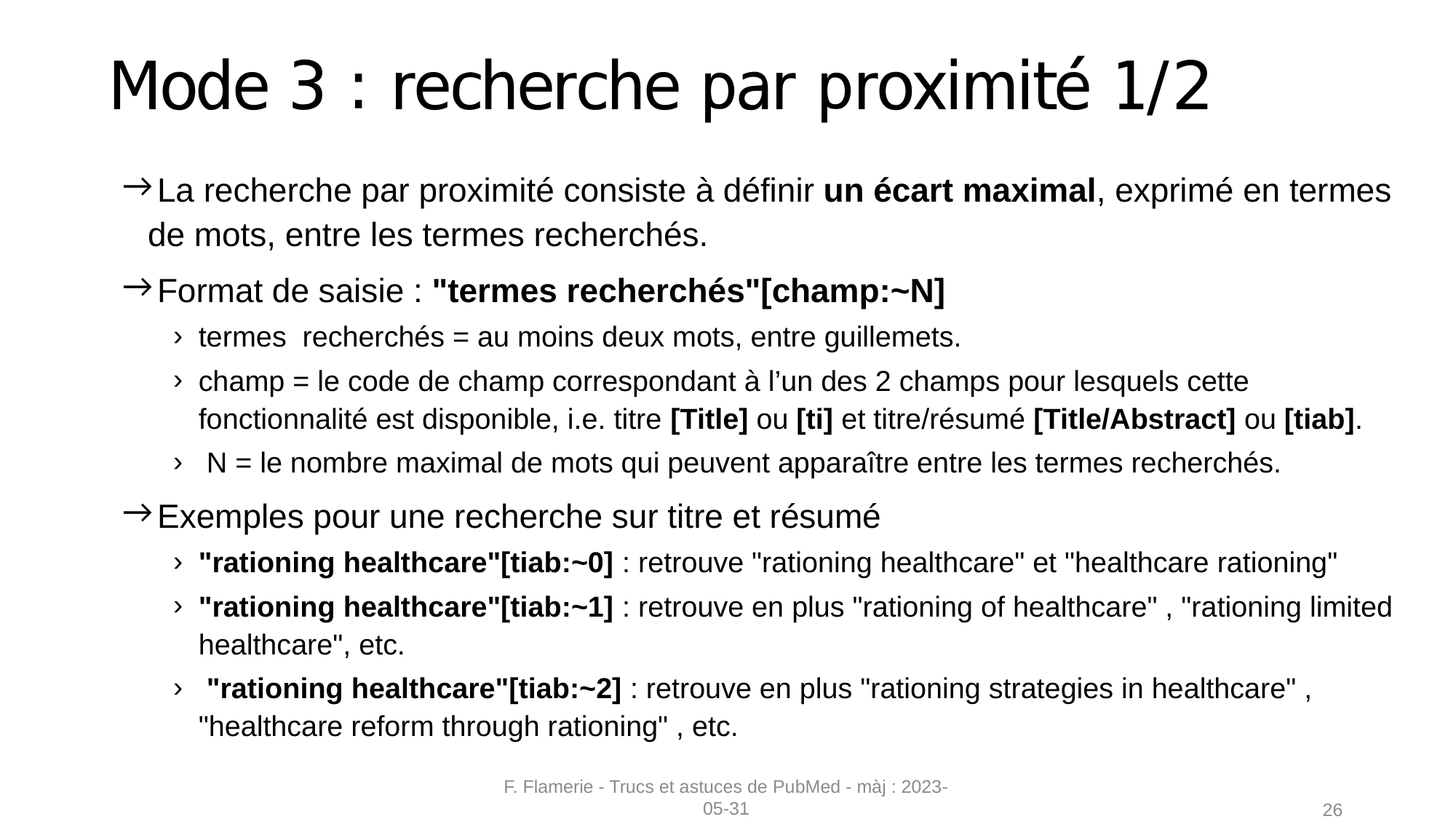

# Mode 3 : recherche par proximité 1/2
 La recherche par proximité consiste à définir un écart maximal, exprimé en termes de mots, entre les termes recherchés.
 Format de saisie : "termes recherchés"[champ:~N]
termes  recherchés = au moins deux mots, entre guillemets.
champ = le code de champ correspondant à l’un des 2 champs pour lesquels cette fonctionnalité est disponible, i.e. titre [Title] ou [ti] et titre/résumé [Title/Abstract] ou [tiab].
 N = le nombre maximal de mots qui peuvent apparaître entre les termes recherchés.
 Exemples pour une recherche sur titre et résumé
"rationing healthcare"[tiab:~0] : retrouve "rationing healthcare" et "healthcare rationing"
"rationing healthcare"[tiab:~1] : retrouve en plus "rationing of healthcare" , "rationing limited healthcare", etc.
 "rationing healthcare"[tiab:~2] : retrouve en plus "rationing strategies in healthcare" , "healthcare reform through rationing" , etc.
F. Flamerie - Trucs et astuces de PubMed - màj : 2023-05-31
26